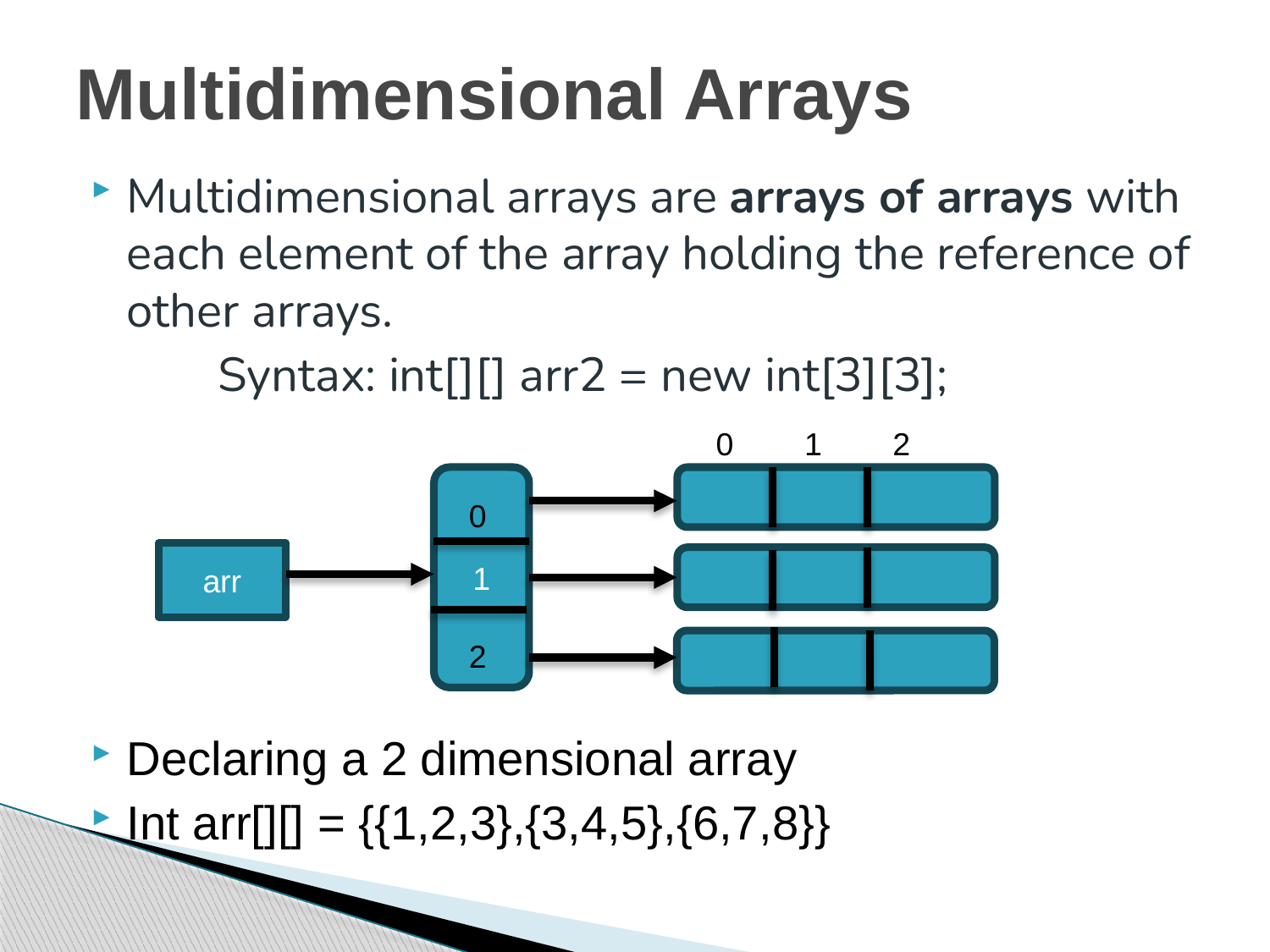

# Multidimensional Arrays
Multidimensional arrays are arrays of arrays with each element of the array holding the reference of other arrays.
	Syntax: int[][] arr2 = new int[3][3];

Declaring a 2 dimensional array
Int arr[][] = {{1,2,3},{3,4,5},{6,7,8}}

   0        1        2
1

0
arr

2